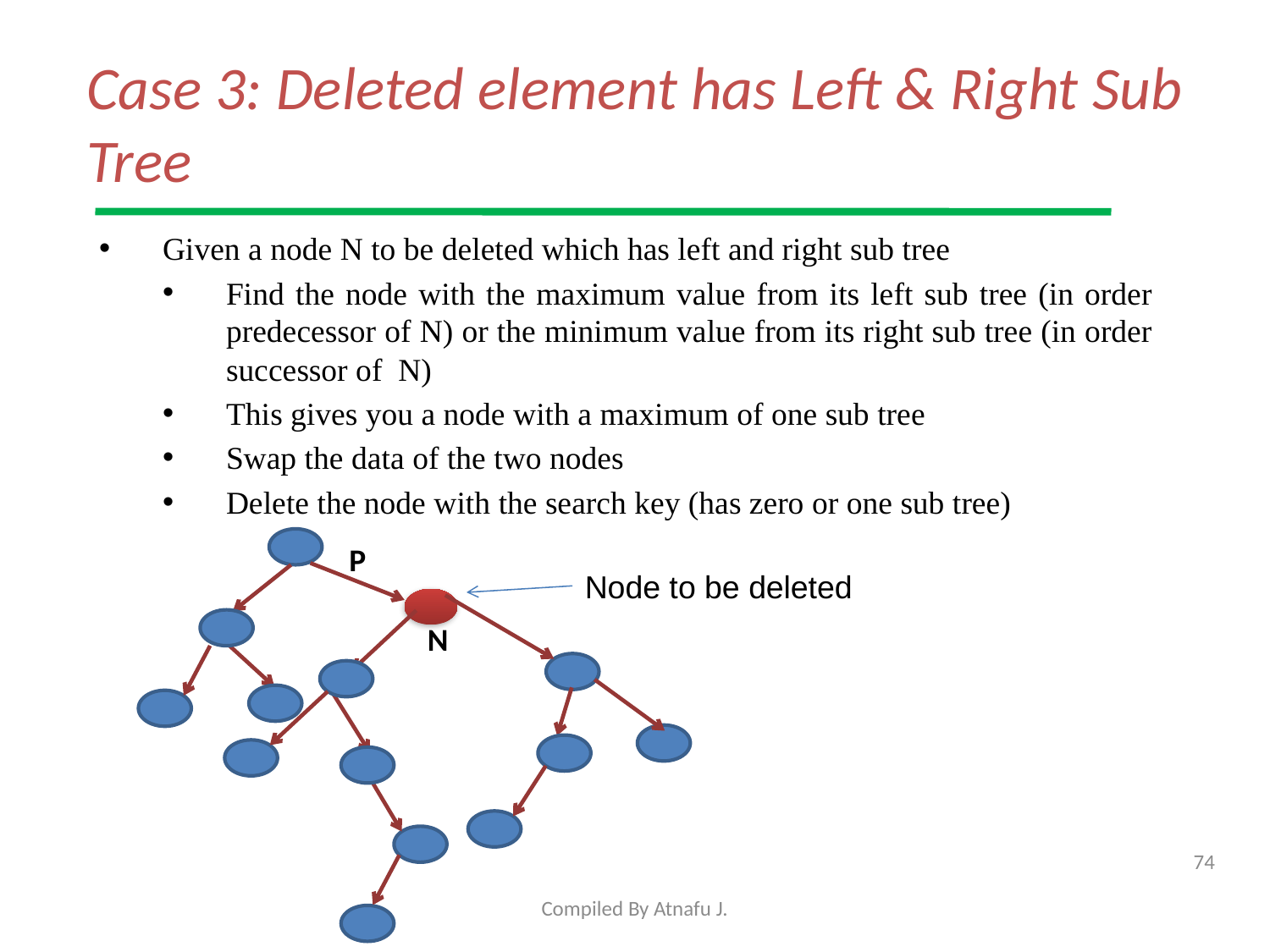

# Case 3: Deleted element has Left & Right Sub Tree
Given a node N to be deleted which has left and right sub tree
Find the node with the maximum value from its left sub tree (in order predecessor of N) or the minimum value from its right sub tree (in order successor of  N)
This gives you a node with a maximum of one sub tree
Swap the data of the two nodes
Delete the node with the search key (has zero or one sub tree)

P

N

Node to be deleted
74
Compiled By Atnafu J.